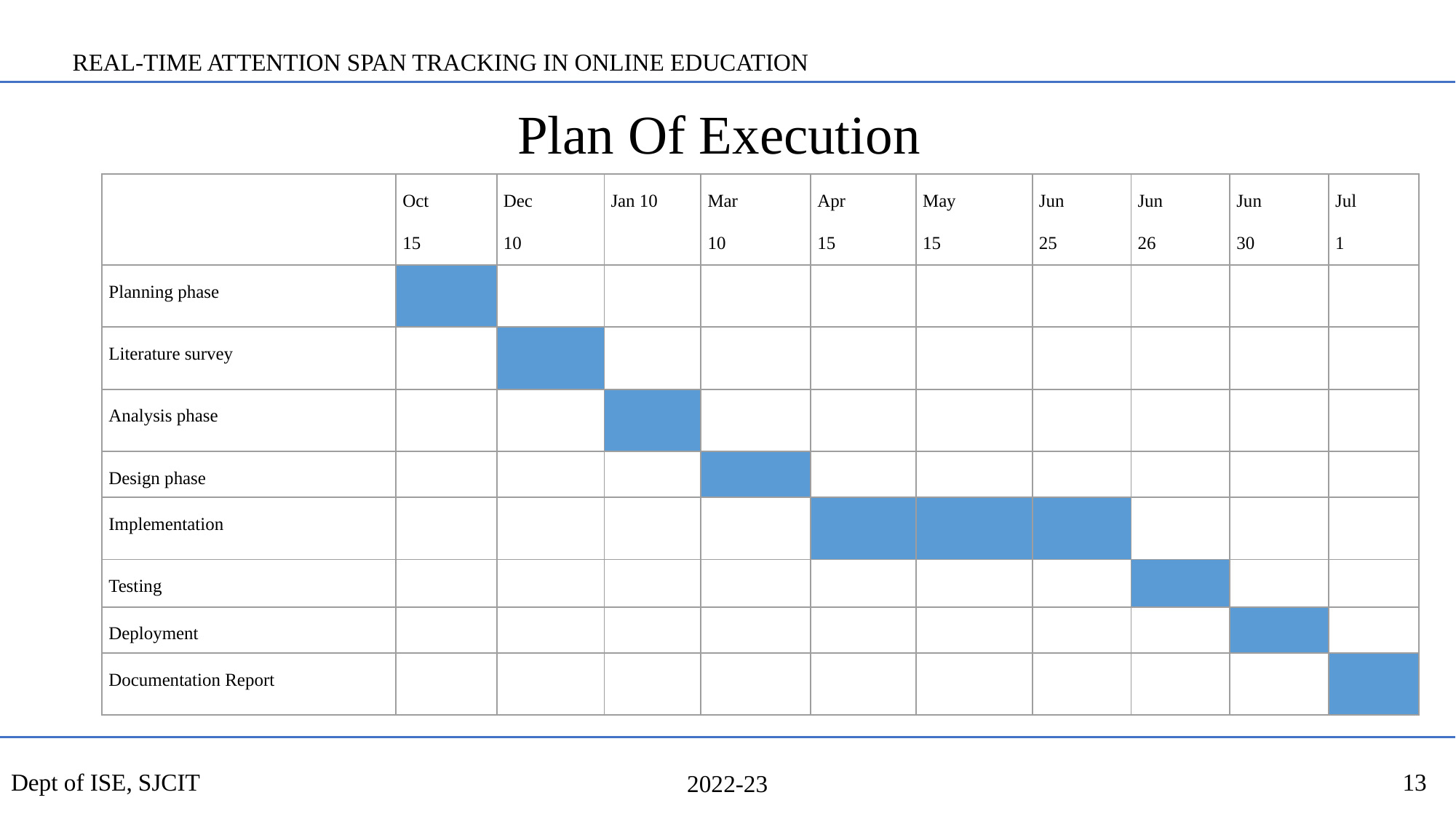

REAL-TIME ATTENTION SPAN TRACKING IN ONLINE EDUCATION
# Plan Of Execution
|  | Oct 15 | Dec 10 | Jan 10 | Mar 10 | Apr 15 | May 15 | Jun 25 | Jun 26 | Jun 30 | Jul 1 |
| --- | --- | --- | --- | --- | --- | --- | --- | --- | --- | --- |
| Planning phase |  |  |  |  |  |  |  |  |  |  |
| Literature survey |  |  |  |  |  |  |  |  |  |  |
| Analysis phase |  |  |  |  |  |  |  |  |  |  |
| Design phase |  |  |  |  |  |  |  |  |  |  |
| Implementation |  |  |  |  |  |  |  |  |  |  |
| Testing |  |  |  |  |  |  |  |  |  |  |
| Deployment |  |  |  |  |  |  |  |  |  |  |
| Documentation Report |  |  |  |  |  |  |  |  |  |  |

Dept of ISE, SJCIT
13
2022-23